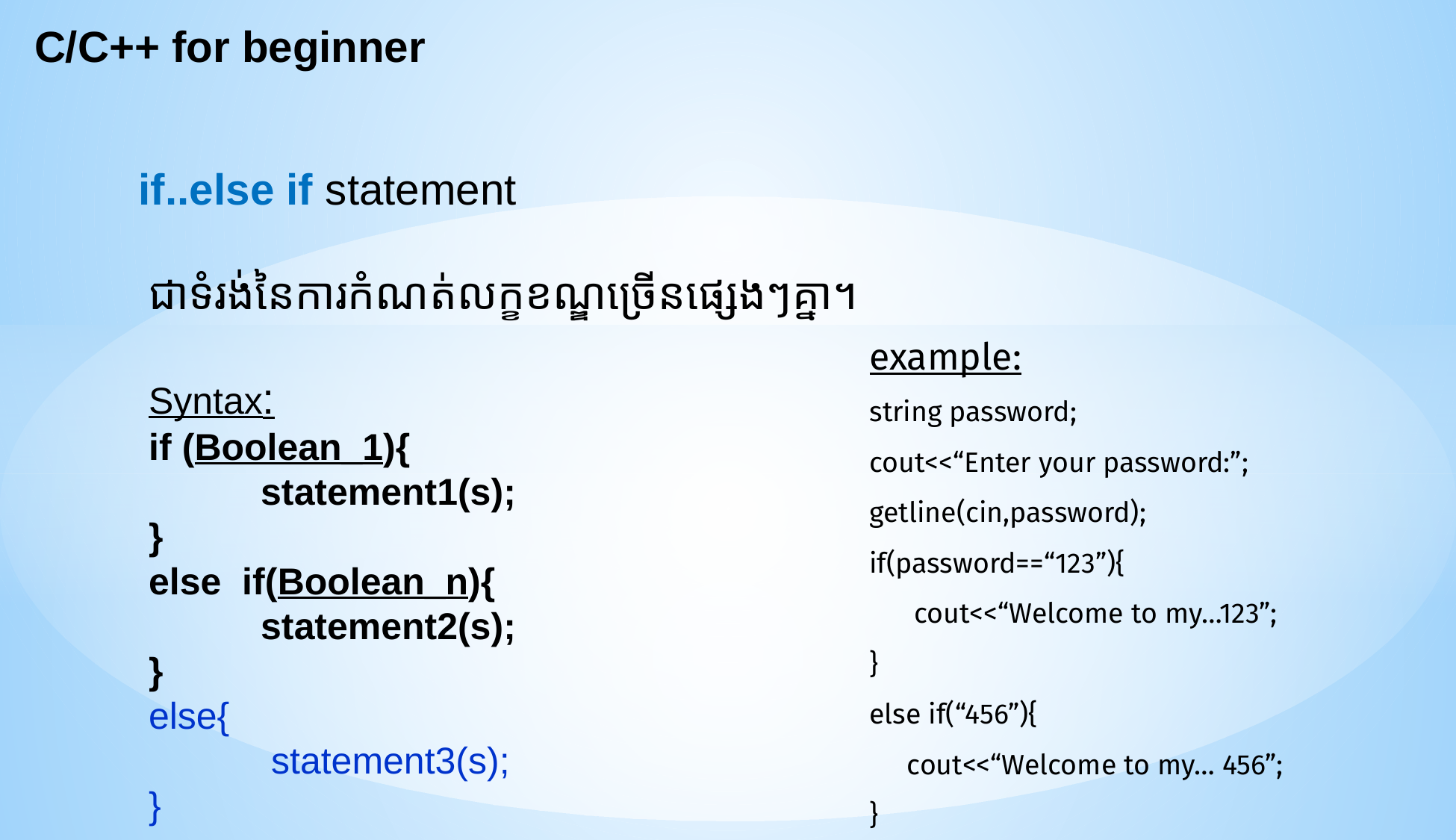

C/C++ for beginner
if..else if statement

ជាទំរង់នៃការកំណត់លក្ខខណ្ឌច្រើនផ្សេងៗគ្នា។

Syntax:
if (Boolean_1){	​​
    	statement1(s);
}
else  if(Boolean_n){
	statement2(s);
}
else{
	 statement3(s);
}
example:
string password;
cout<<“Enter your password:”;
getline(cin,password);
if(password==“123”){
      cout<<“Welcome to my…123”;
}
else if(“456”){
     cout<<“Welcome to my… 456”;
}